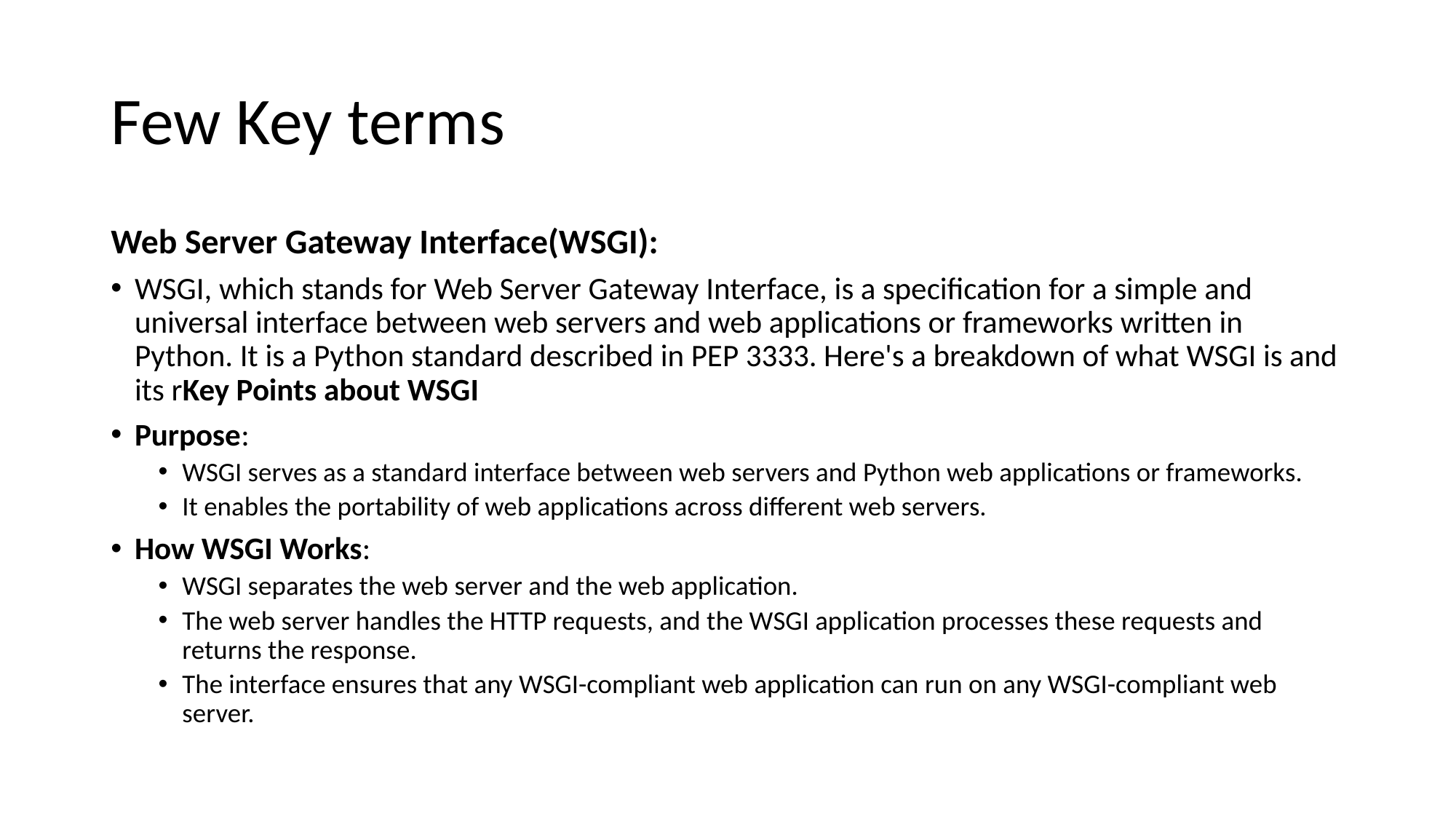

# Few Key terms
Web Server Gateway Interface(WSGI):
WSGI, which stands for Web Server Gateway Interface, is a specification for a simple and universal interface between web servers and web applications or frameworks written in Python. It is a Python standard described in PEP 3333. Here's a breakdown of what WSGI is and its rKey Points about WSGI
Purpose:
WSGI serves as a standard interface between web servers and Python web applications or frameworks.
It enables the portability of web applications across different web servers.
How WSGI Works:
WSGI separates the web server and the web application.
The web server handles the HTTP requests, and the WSGI application processes these requests and returns the response.
The interface ensures that any WSGI-compliant web application can run on any WSGI-compliant web server.